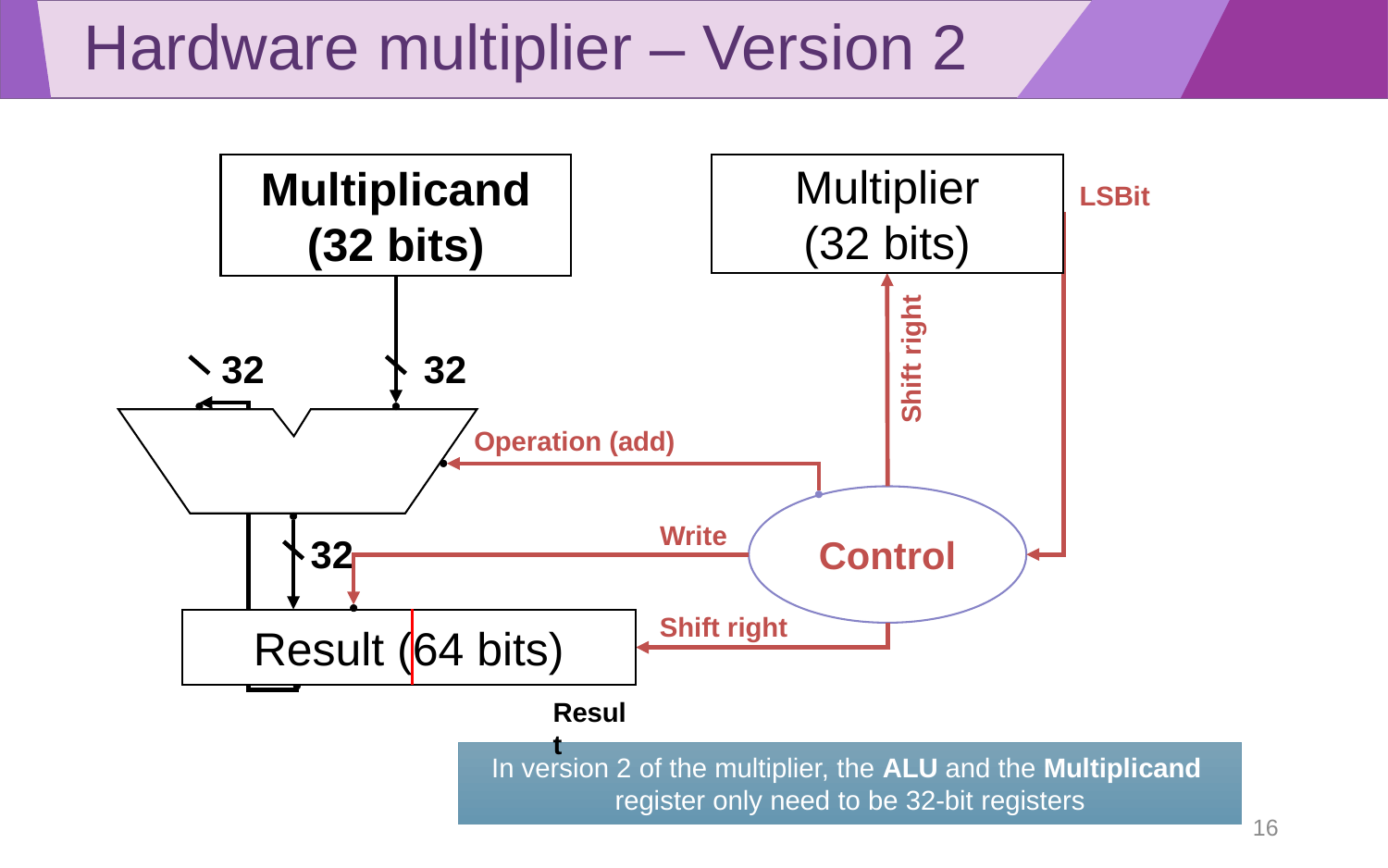

# Hardware multiplier – Version 2

Multiplicand
(32 bits)
Multiplier
(32 bits)
LSBit
Shift right
32
32

Operation (add)
Control

Write
32
Shift right

Result (64 bits)

Result
In version 2 of the multiplier, the ALU and the Multiplicand  register only need to be 32-bit registers
16